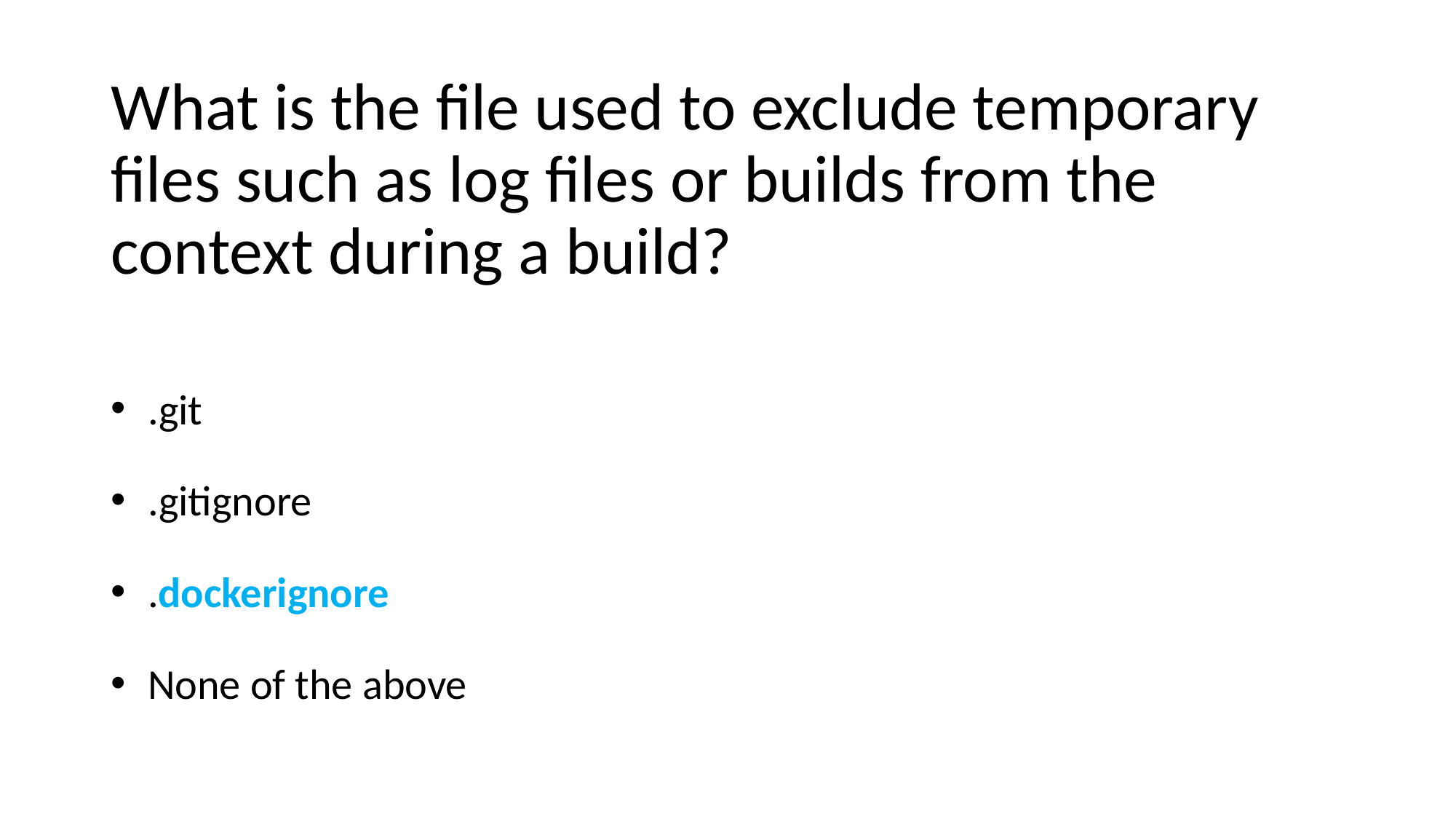

# What is the file used to exclude temporary files such as log files or builds from the context during a build?

 .git
 .gitignore
 .dockerignore
 None of the above